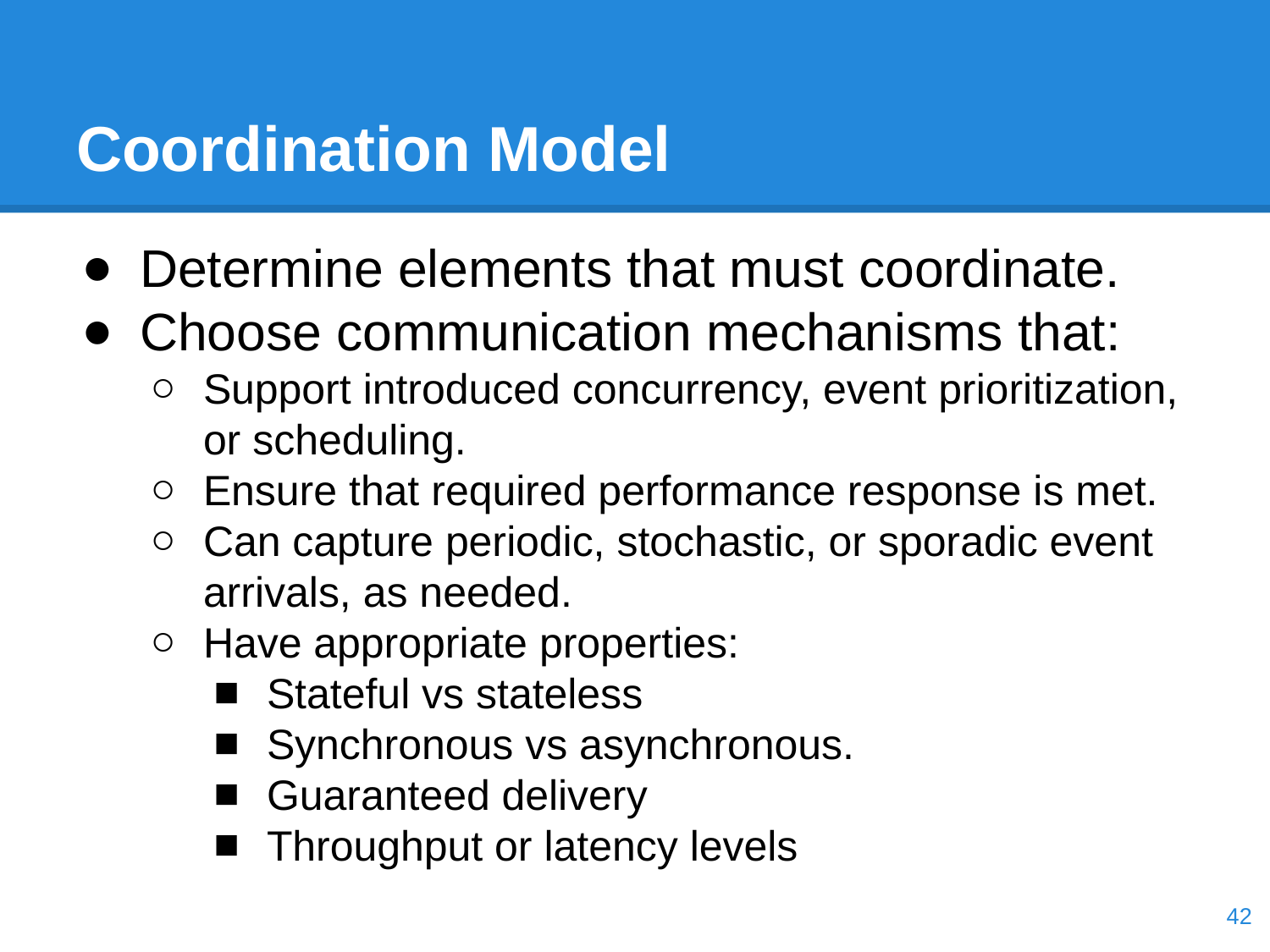

# Coordination Model
Determine elements that must coordinate.
Choose communication mechanisms that:
Support introduced concurrency, event prioritization, or scheduling.
Ensure that required performance response is met.
Can capture periodic, stochastic, or sporadic event arrivals, as needed.
Have appropriate properties:
Stateful vs stateless
Synchronous vs asynchronous.
Guaranteed delivery
Throughput or latency levels
42